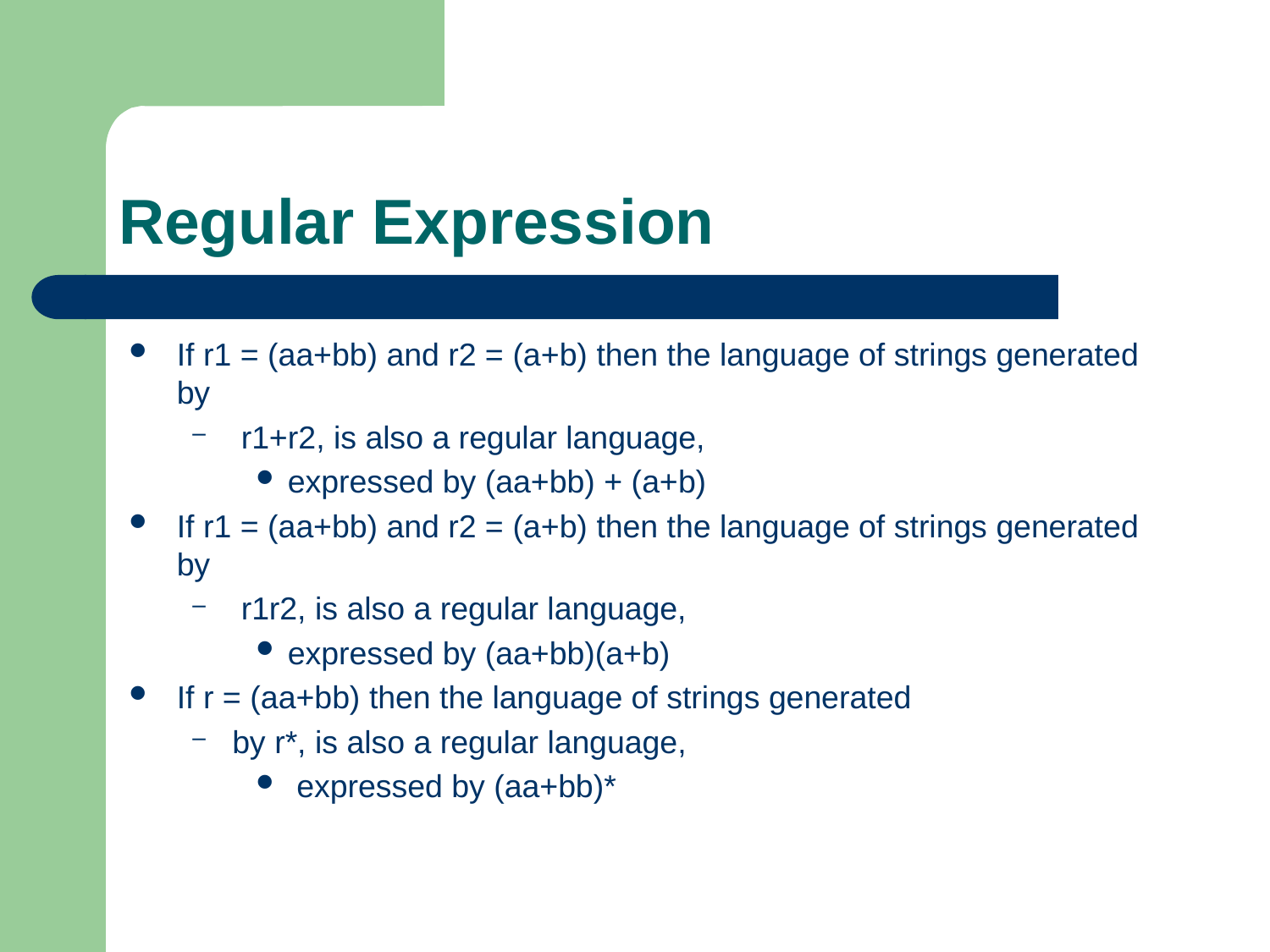

# Regular Expression
If r1 = (aa+bb) and r2 = (a+b) then the language of strings generated by
 r1+r2, is also a regular language,
expressed by (aa+bb) + (a+b)
If r1 = (aa+bb) and r2 = (a+b) then the language of strings generated by
 r1r2, is also a regular language,
expressed by (aa+bb)(a+b)
If r = (aa+bb) then the language of strings generated
by r*, is also a regular language,
 expressed by (aa+bb)*